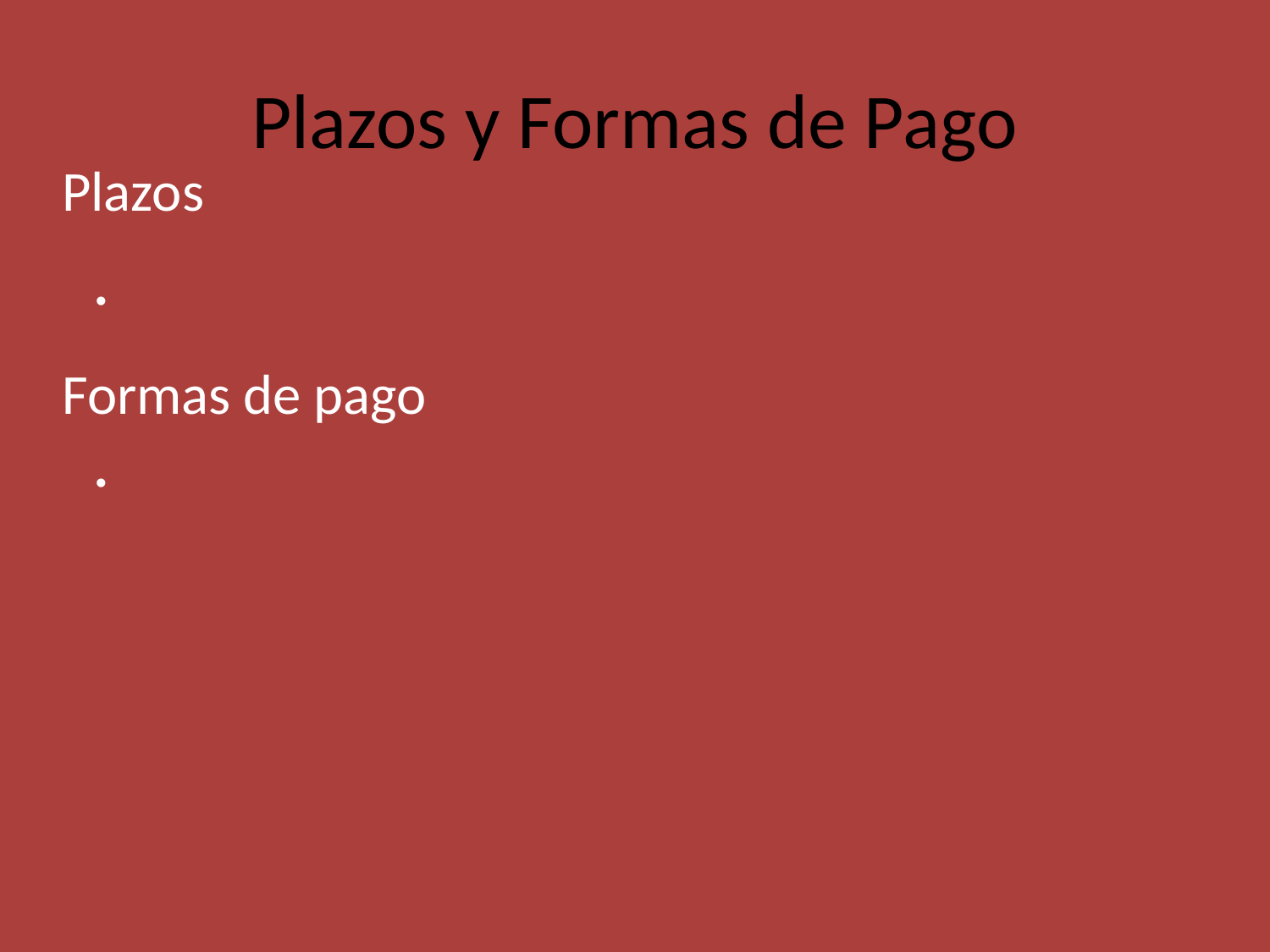

# Plazos y Formas de Pago
Plazos

Formas de pago